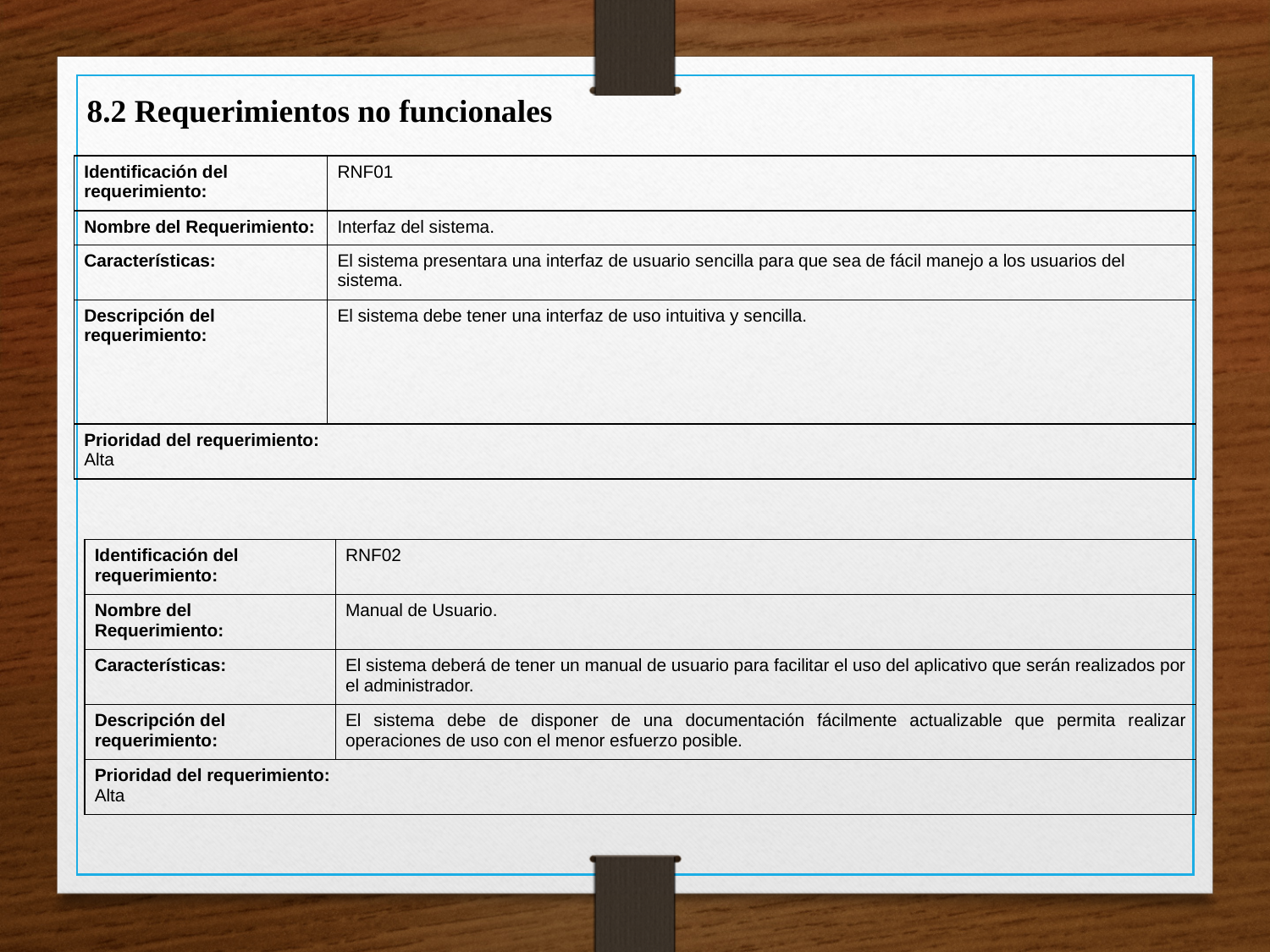

8.2 Requerimientos no funcionales

| Identificación del requerimiento: | RNF01 |
| --- | --- |
| Nombre del Requerimiento: | Interfaz del sistema. |
| Características: | El sistema presentara una interfaz de usuario sencilla para que sea de fácil manejo a los usuarios del sistema. |
| Descripción del requerimiento: | El sistema debe tener una interfaz de uso intuitiva y sencilla. |
| Prioridad del requerimiento:      Alta |  |
| Identificación del requerimiento: | RNF02 |
| --- | --- |
| Nombre del Requerimiento: | Manual de Usuario. |
| Características: | El sistema deberá de tener un manual de usuario para facilitar el uso del aplicativo que serán realizados por el administrador. |
| Descripción del requerimiento: | El sistema debe de disponer de una documentación fácilmente actualizable que permita realizar operaciones de uso con el menor esfuerzo posible. |
| Prioridad del requerimiento:      Alta |  |